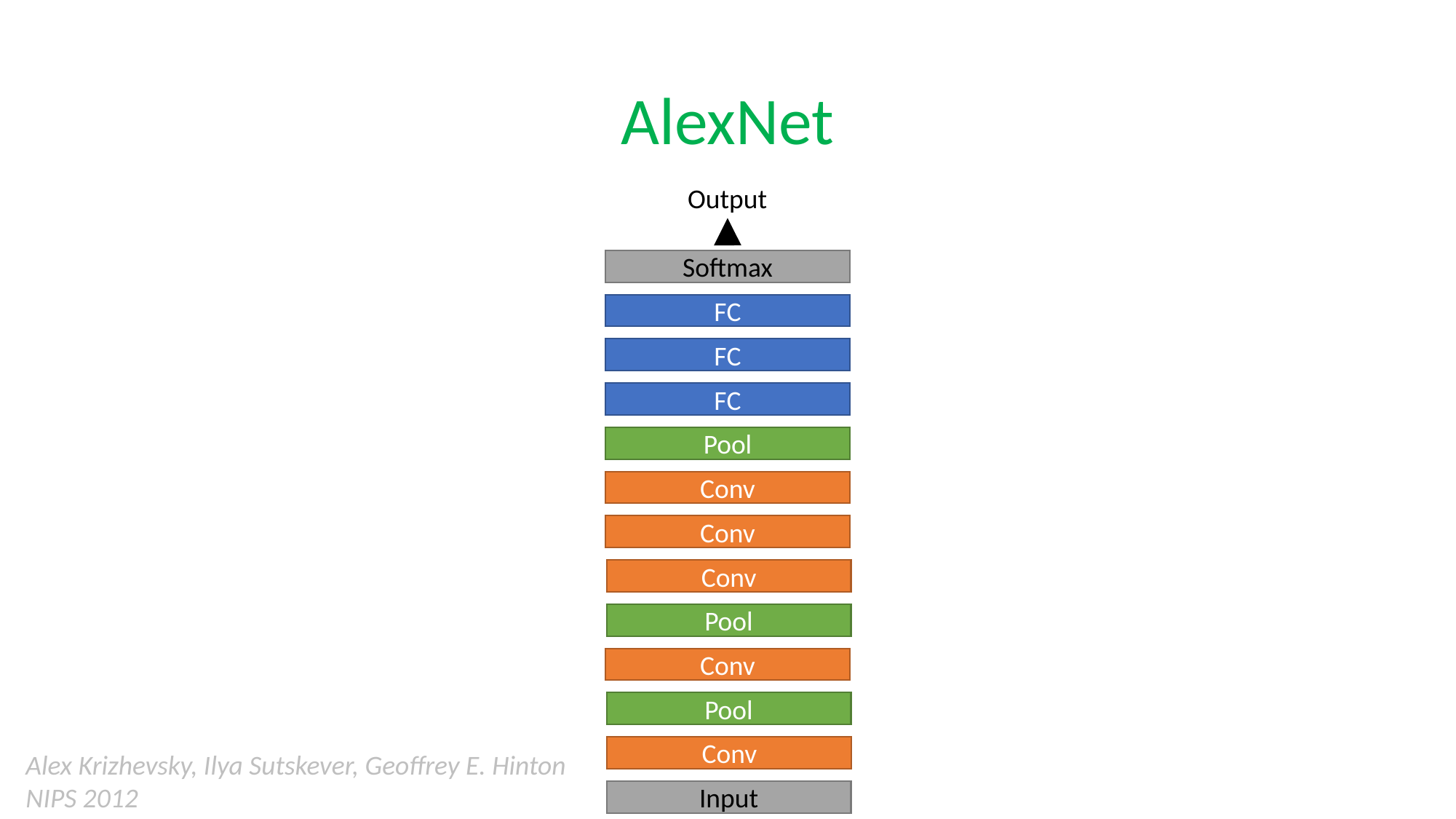

# AlexNet
Output

Softmax
FC
FC
FC
Pool
Conv
Conv
Conv
Pool
Conv
Pool
Conv
Alex Krizhevsky, Ilya Sutskever, Geoffrey E. Hinton
NIPS 2012
Input